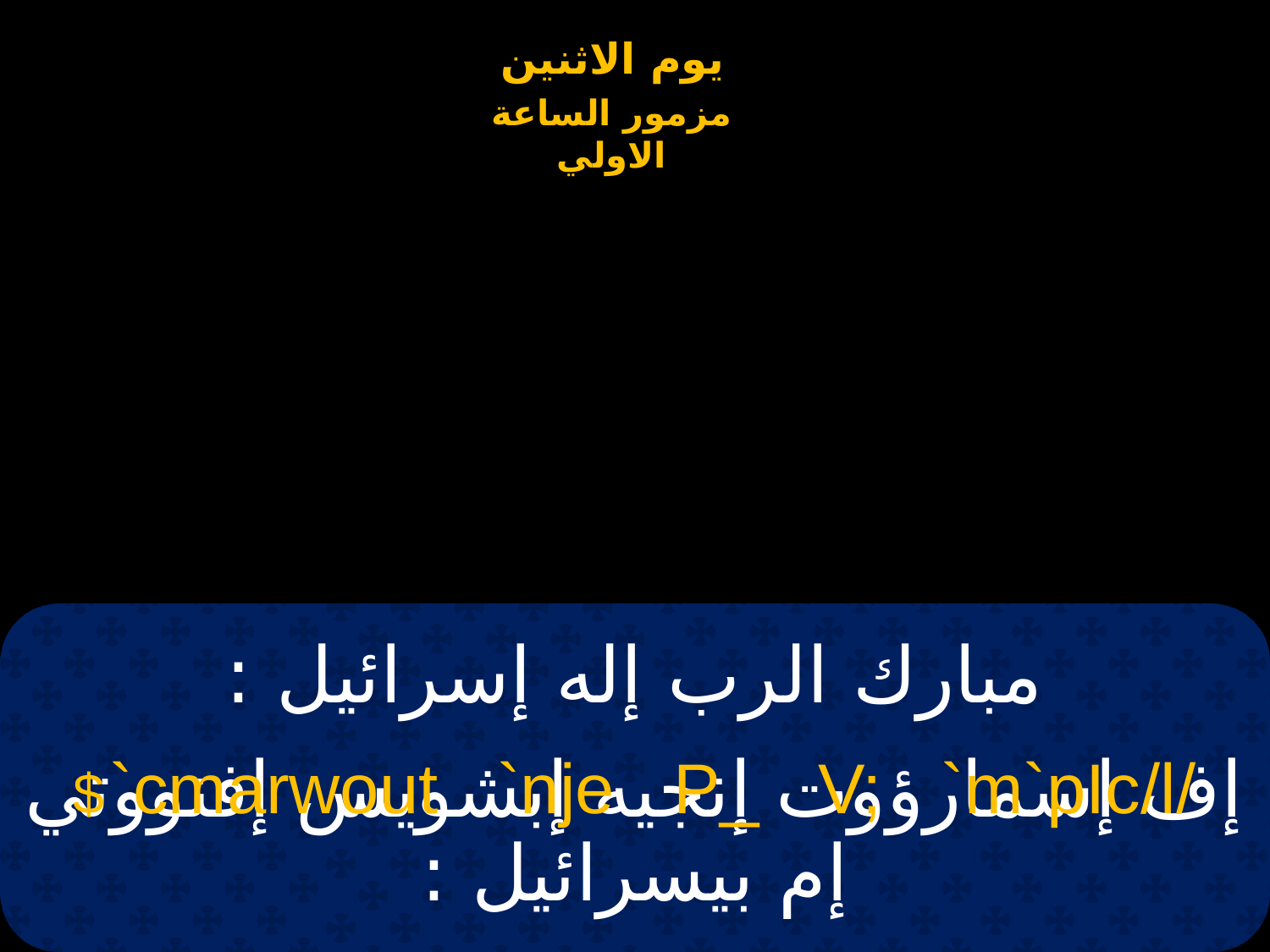

# مبارك الرب إله إسرائيل :
$`cmarwout   `nje   P_   V;   `m`pIc/l/
إف إسمارؤوت إنجيه إبشويس إفنووتي إم بيسرائيل :